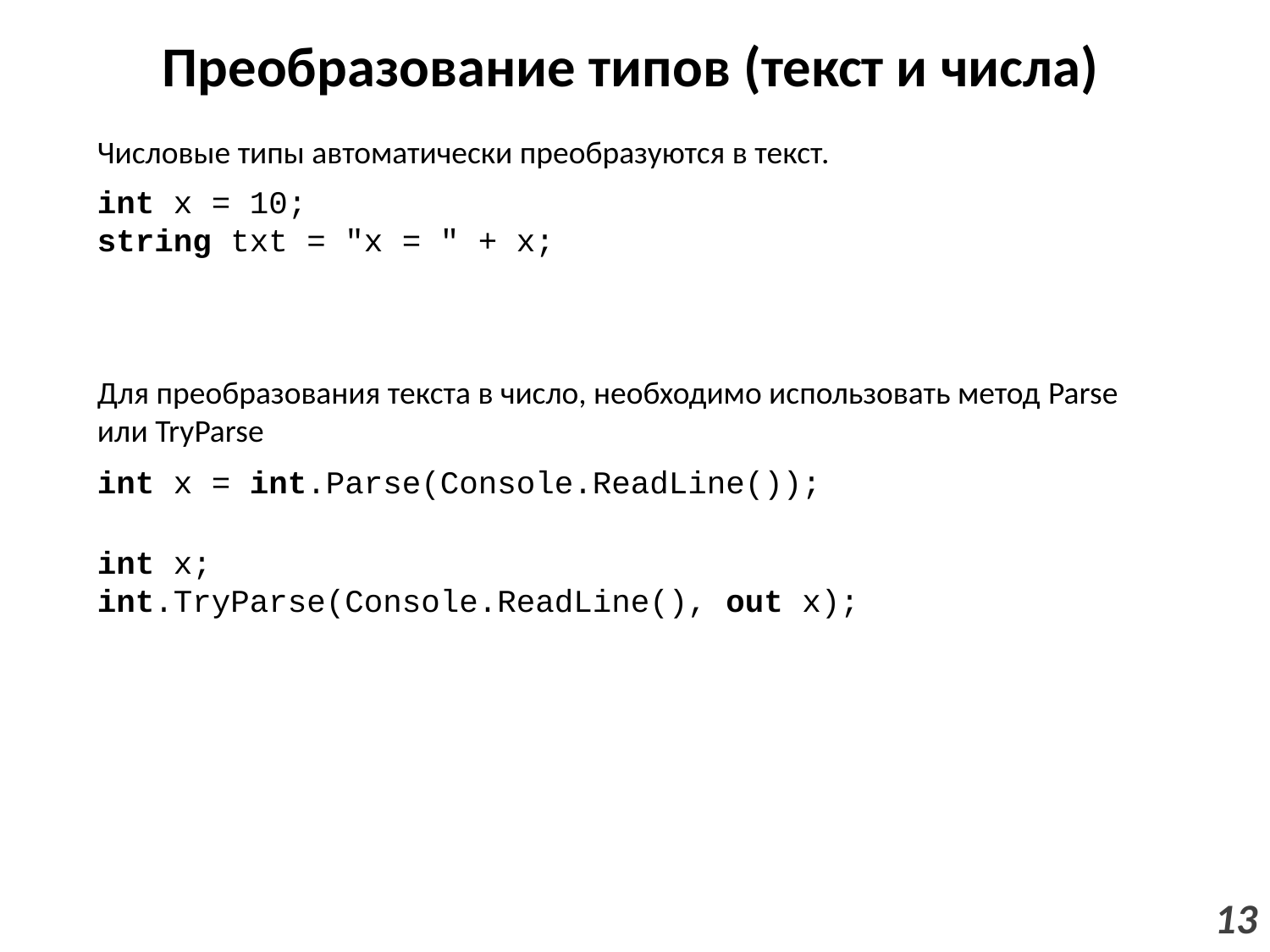

# Преобразование типов (текст и числа)
Числовые типы автоматически преобразуются в текст.
int x = 10;
string txt = "x = " + x;
Для преобразования текста в число, необходимо использовать метод Parse или TryParse
int x = int.Parse(Console.ReadLine());
int x;
int.TryParse(Console.ReadLine(), out x);
13